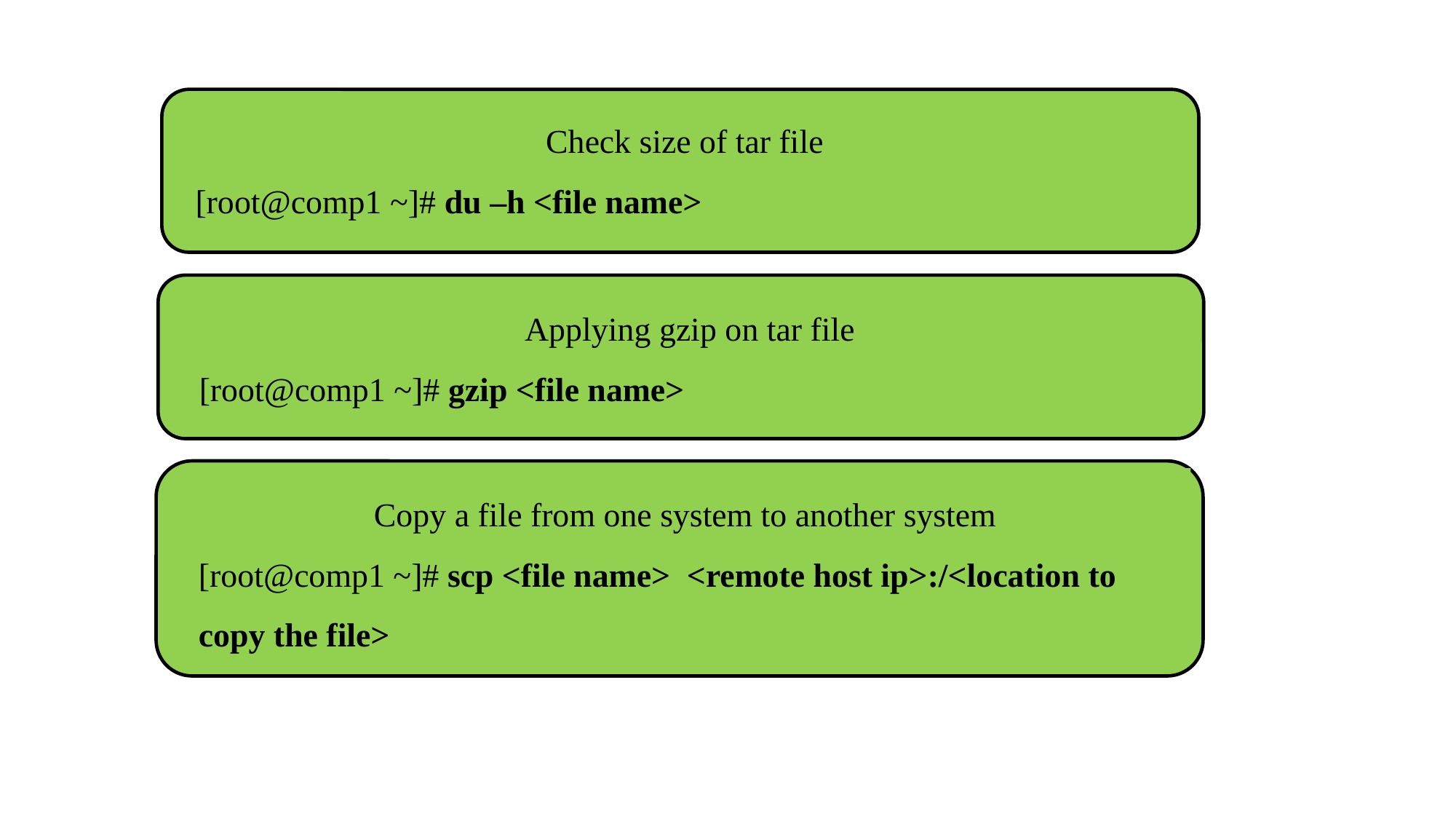

Check size of tar file
[root@comp1 ~]# du –h <file name>

Applying gzip on tar file
[root@comp1 ~]# gzip <file name>

Copy a file from one system to another system
[root@comp1 ~]# scp <file name>  <remote host ip>:/<location to copy the file>